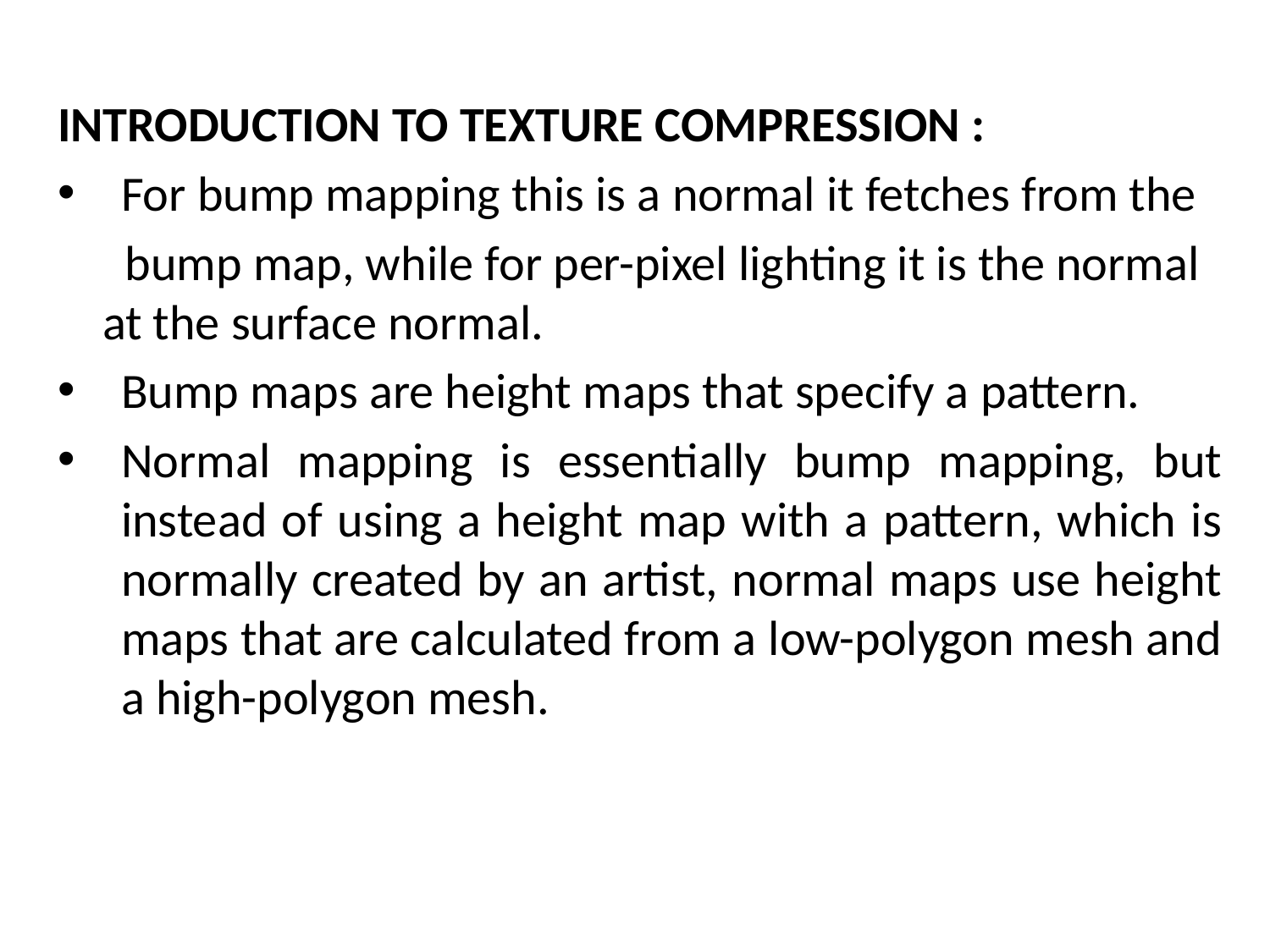

INTRODUCTION TO TEXTURE COMPRESSION :
For bump mapping this is a normal it fetches from the
      bump map, while for per-pixel lighting it is the normal       at the surface normal.
Bump maps are height maps that specify a pattern.
Normal mapping is essentially bump mapping, but instead of using a height map with a pattern, which is normally created by an artist, normal maps use height maps that are calculated from a low-polygon mesh and a high-polygon mesh.
# The Mathematical side of games